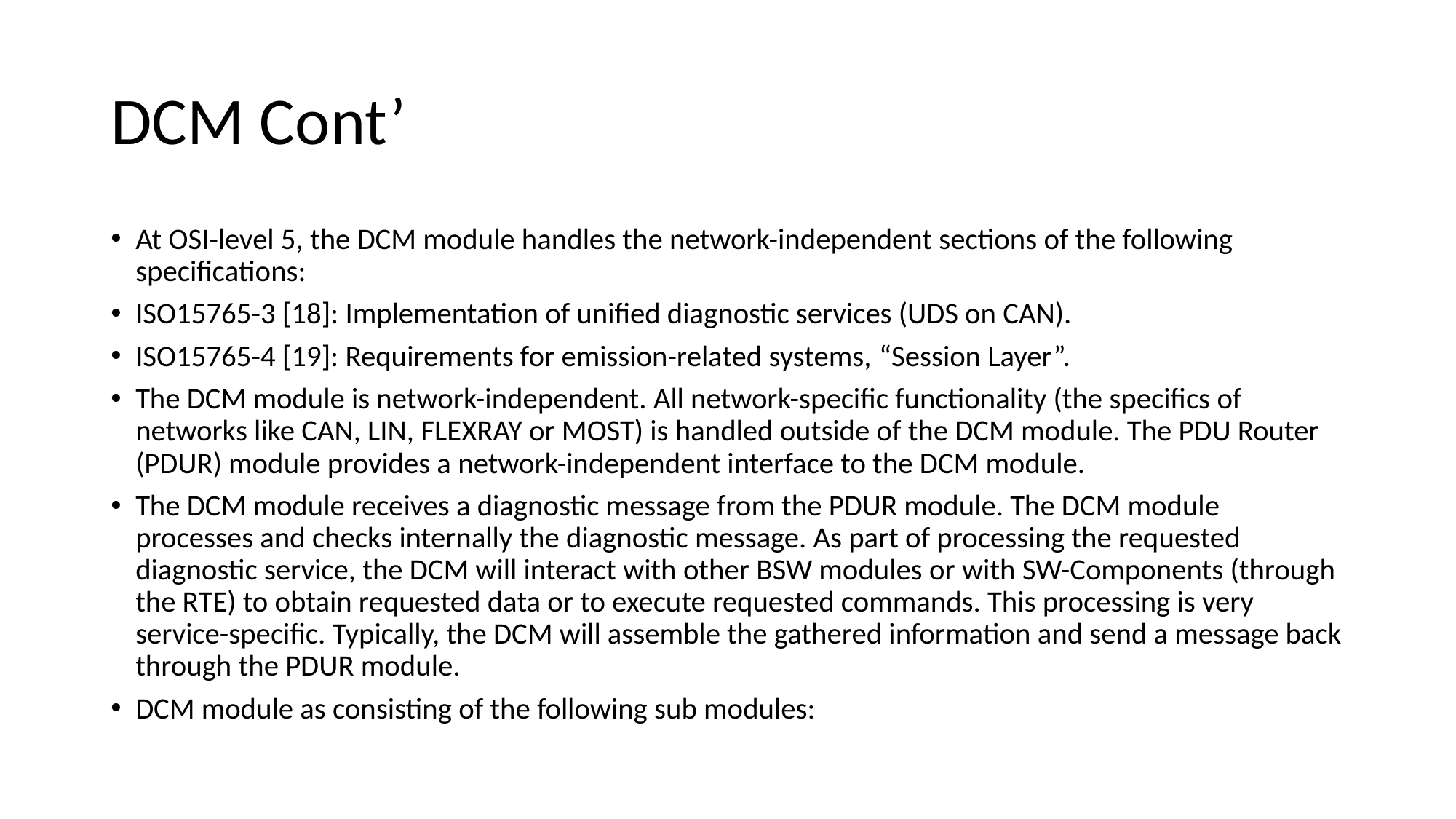

# DCM Cont’
At OSI-level 5, the DCM module handles the network-independent sections of the following specifications:
ISO15765-3 [18]: Implementation of unified diagnostic services (UDS on CAN).
ISO15765-4 [19]: Requirements for emission-related systems, “Session Layer”.
The DCM module is network-independent. All network-specific functionality (the specifics of networks like CAN, LIN, FLEXRAY or MOST) is handled outside of the DCM module. The PDU Router (PDUR) module provides a network-independent interface to the DCM module.
The DCM module receives a diagnostic message from the PDUR module. The DCM module processes and checks internally the diagnostic message. As part of processing the requested diagnostic service, the DCM will interact with other BSW modules or with SW-Components (through the RTE) to obtain requested data or to execute requested commands. This processing is very service-specific. Typically, the DCM will assemble the gathered information and send a message back through the PDUR module.
DCM module as consisting of the following sub modules: